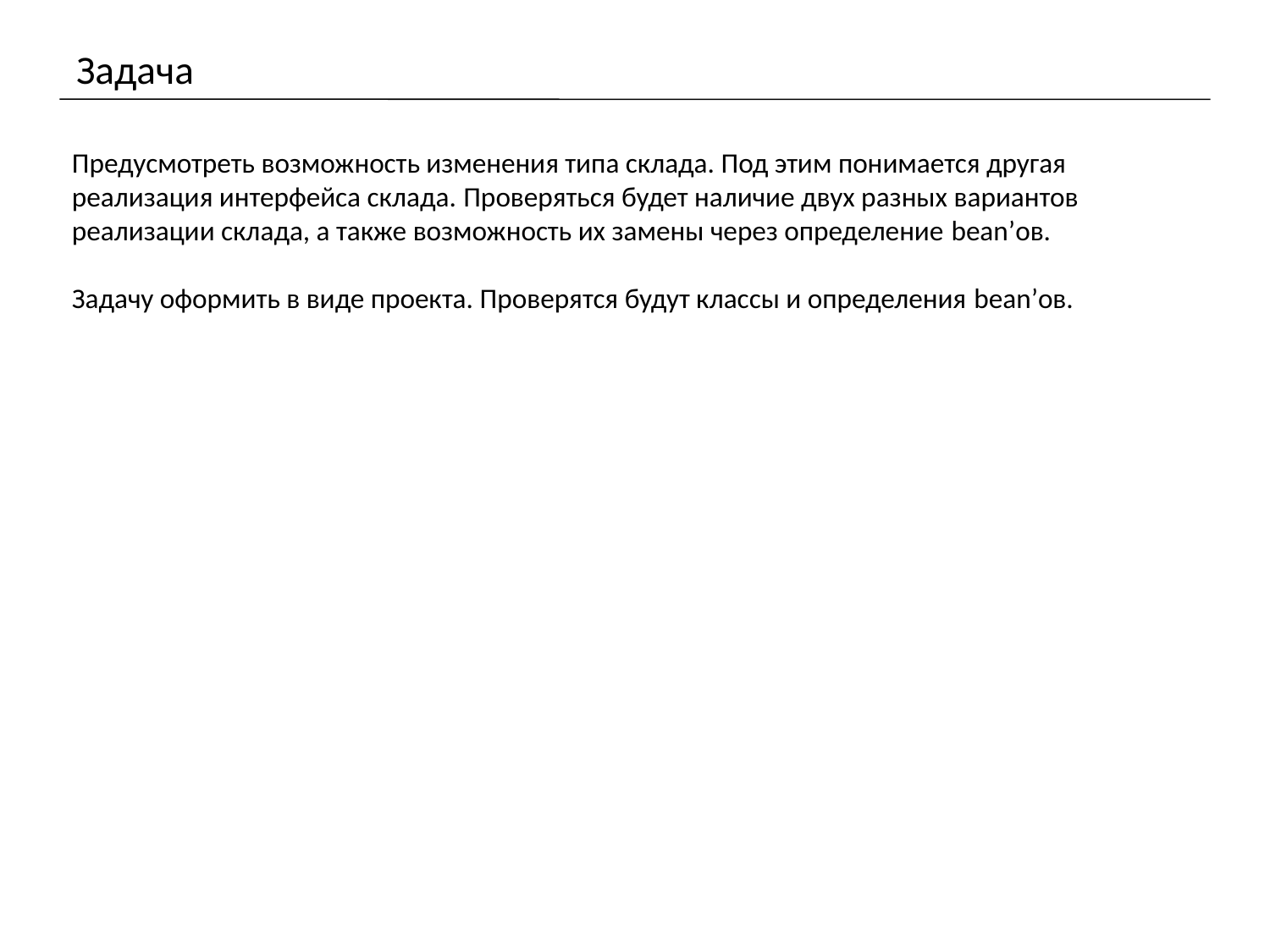

# Задача
Предусмотреть возможность изменения типа склада. Под этим понимается другая реализация интерфейса склада. Проверяться будет наличие двух разных вариантов реализации склада, а также возможность их замены через определение bean’ов.

Задачу оформить в виде проекта. Проверятся будут классы и определения bean’ов.